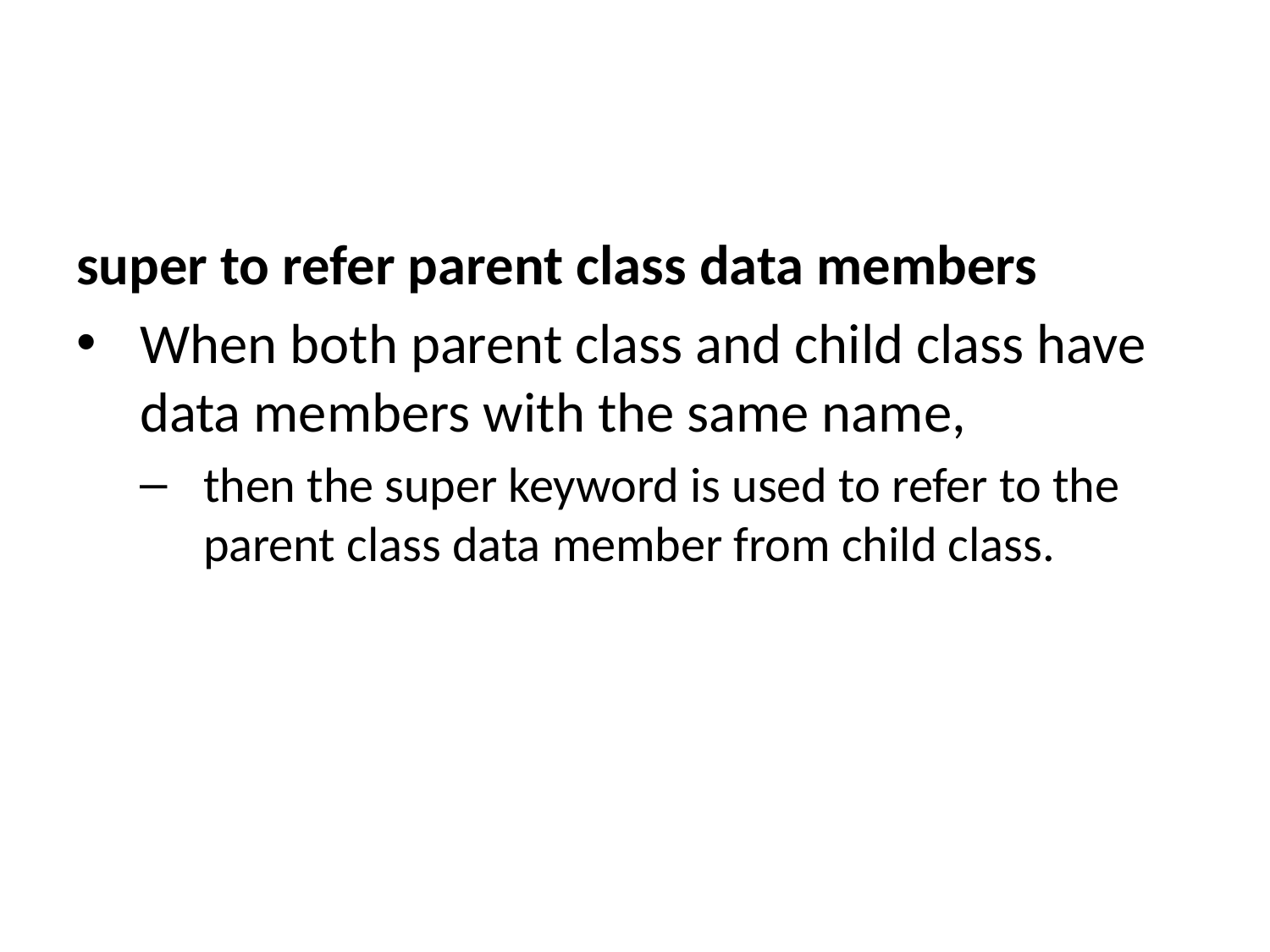

super to refer parent class data members
When both parent class and child class have data members with the same name,
then the super keyword is used to refer to the parent class data member from child class.